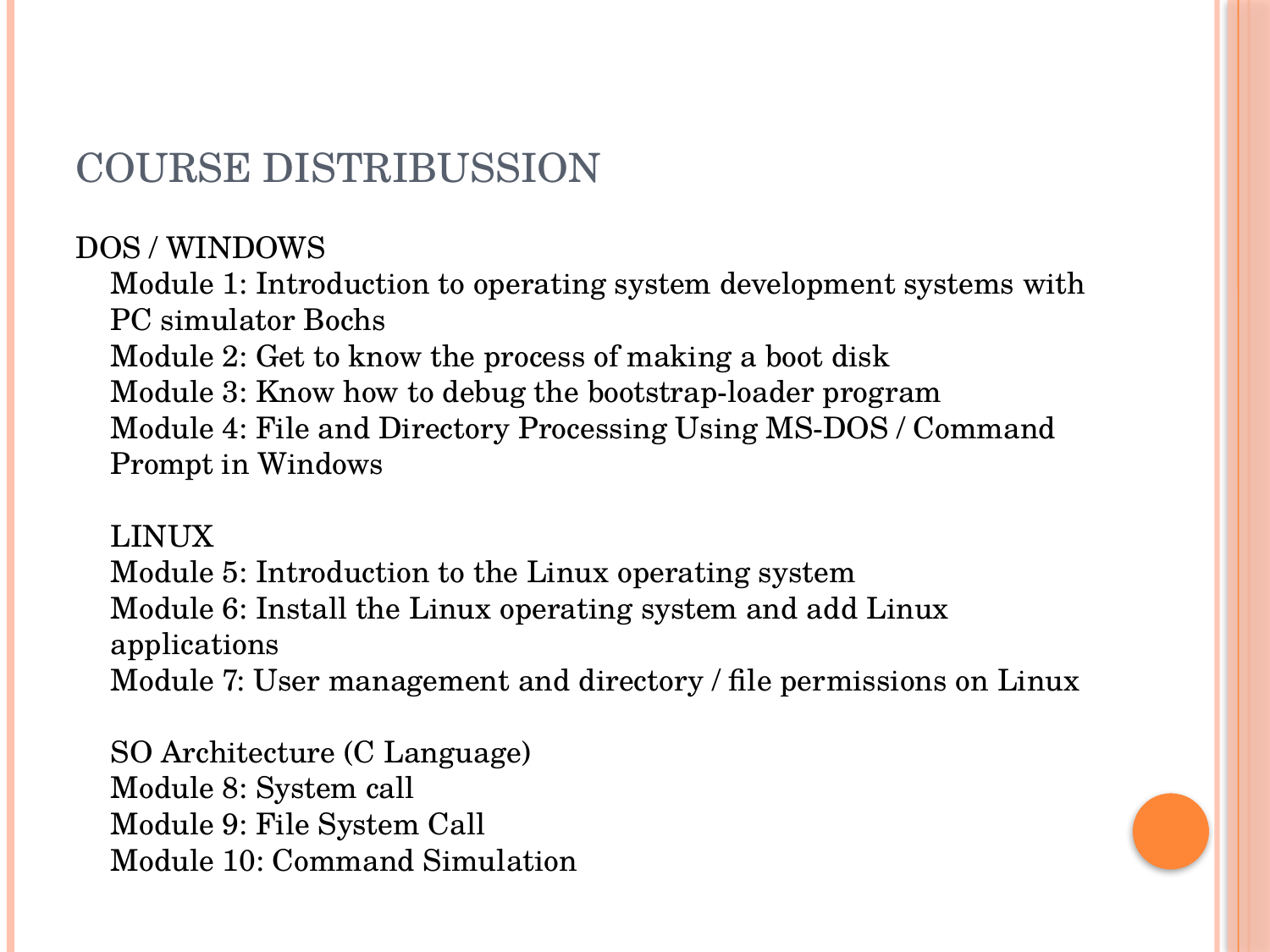

# Course Distribussion
DOS / WINDOWS
Module 1: Introduction to operating system development systems with PC simulator Bochs
Module 2: Get to know the process of making a boot disk
Module 3: Know how to debug the bootstrap-loader program
Module 4: File and Directory Processing Using MS-DOS / Command Prompt in Windows
LINUX
Module 5: Introduction to the Linux operating system
Module 6: Install the Linux operating system and add Linux applications
Module 7: User management and directory / file permissions on Linux
SO Architecture (C Language)
Module 8: System call
Module 9: File System Call
Module 10: Command Simulation